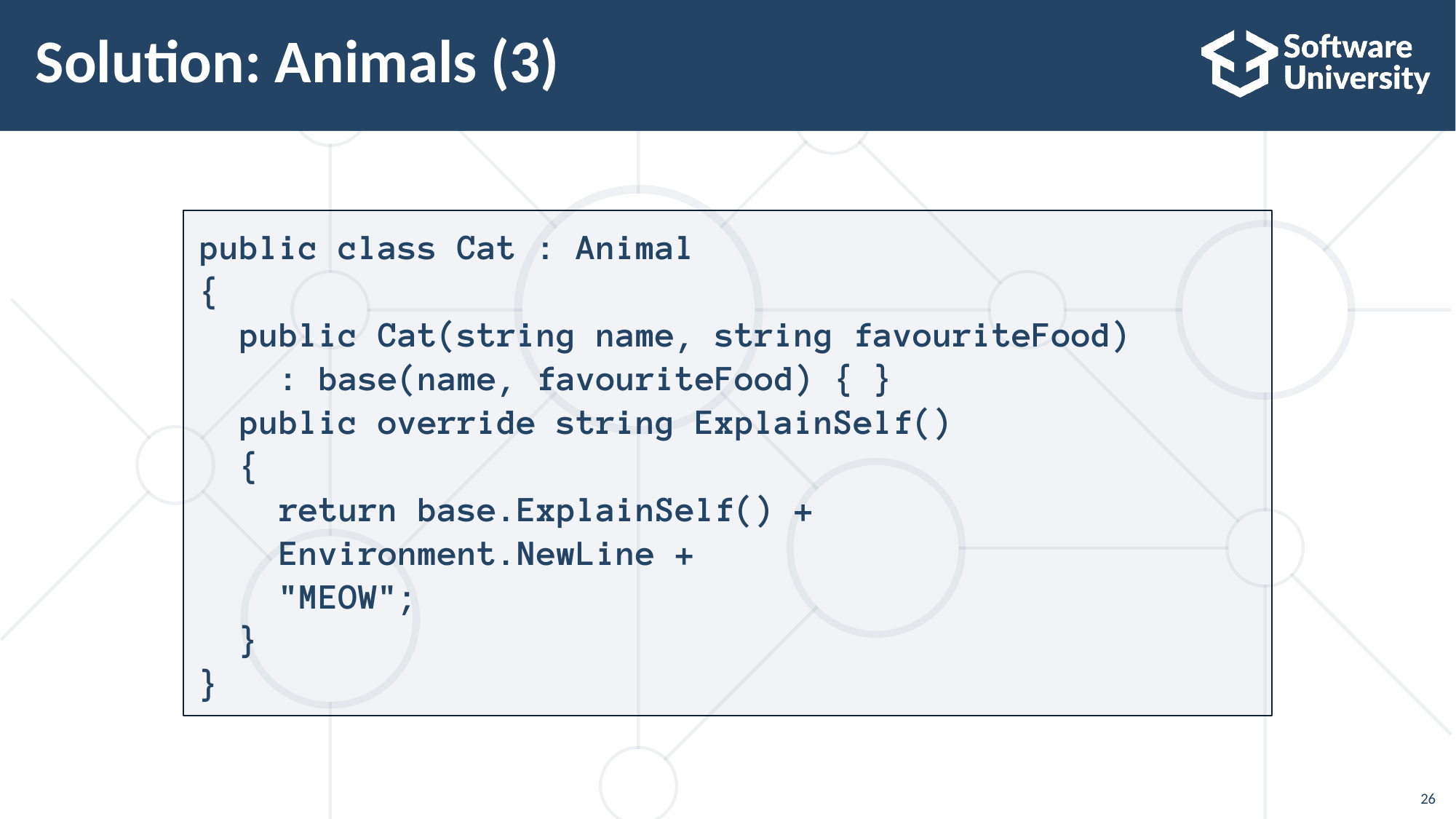

# Solution: Animals (3)
public class Cat : Animal
{
  public Cat(string name, string favouriteFood)
    : base(name, favouriteFood) { }
  public override string ExplainSelf()
  {
    return base.ExplainSelf() +
    Environment.NewLine +
    "MEOW";
  }
}
26